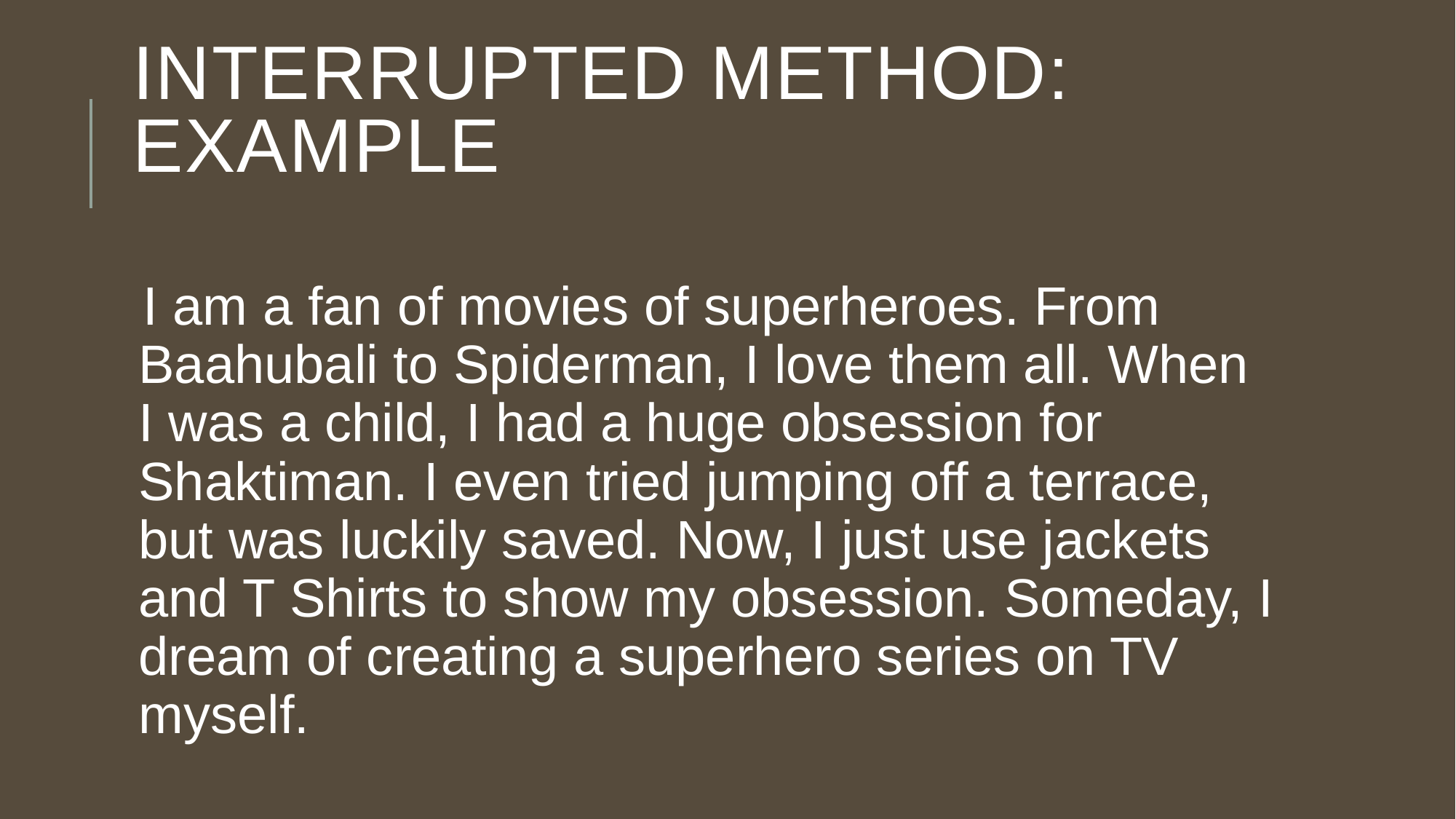

# Interrupted Method: Example
I am a fan of movies of superheroes. From Baahubali to Spiderman, I love them all. When I was a child, I had a huge obsession for Shaktiman. I even tried jumping off a terrace, but was luckily saved. Now, I just use jackets and T Shirts to show my obsession. Someday, I dream of creating a superhero series on TV myself.